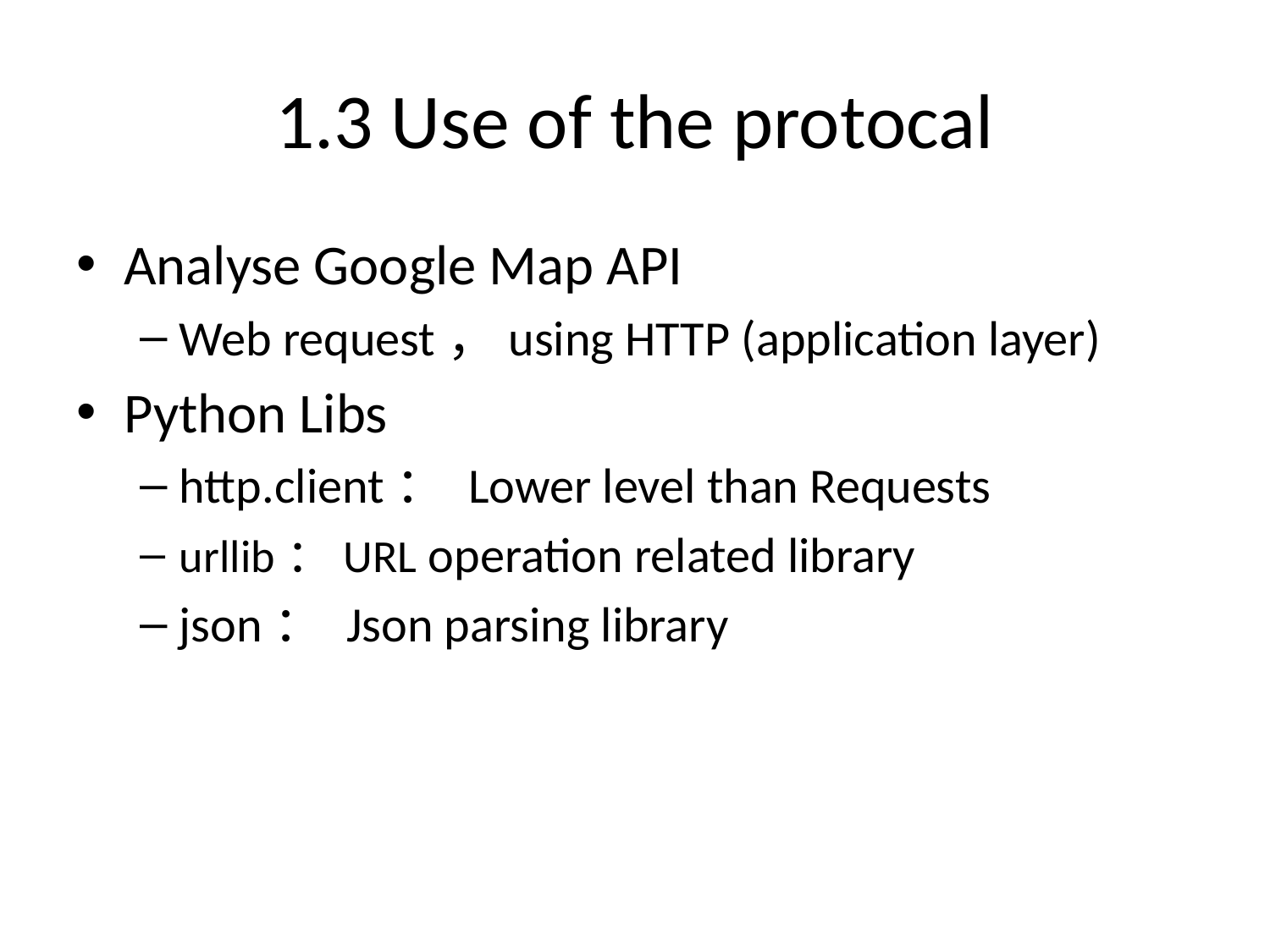

# 1.3 Use of the protocal
Analyse Google Map API
Web request，using HTTP (application layer)
Python Libs
http.client： Lower level than Requests
urllib：URL operation related library
json： Json parsing library